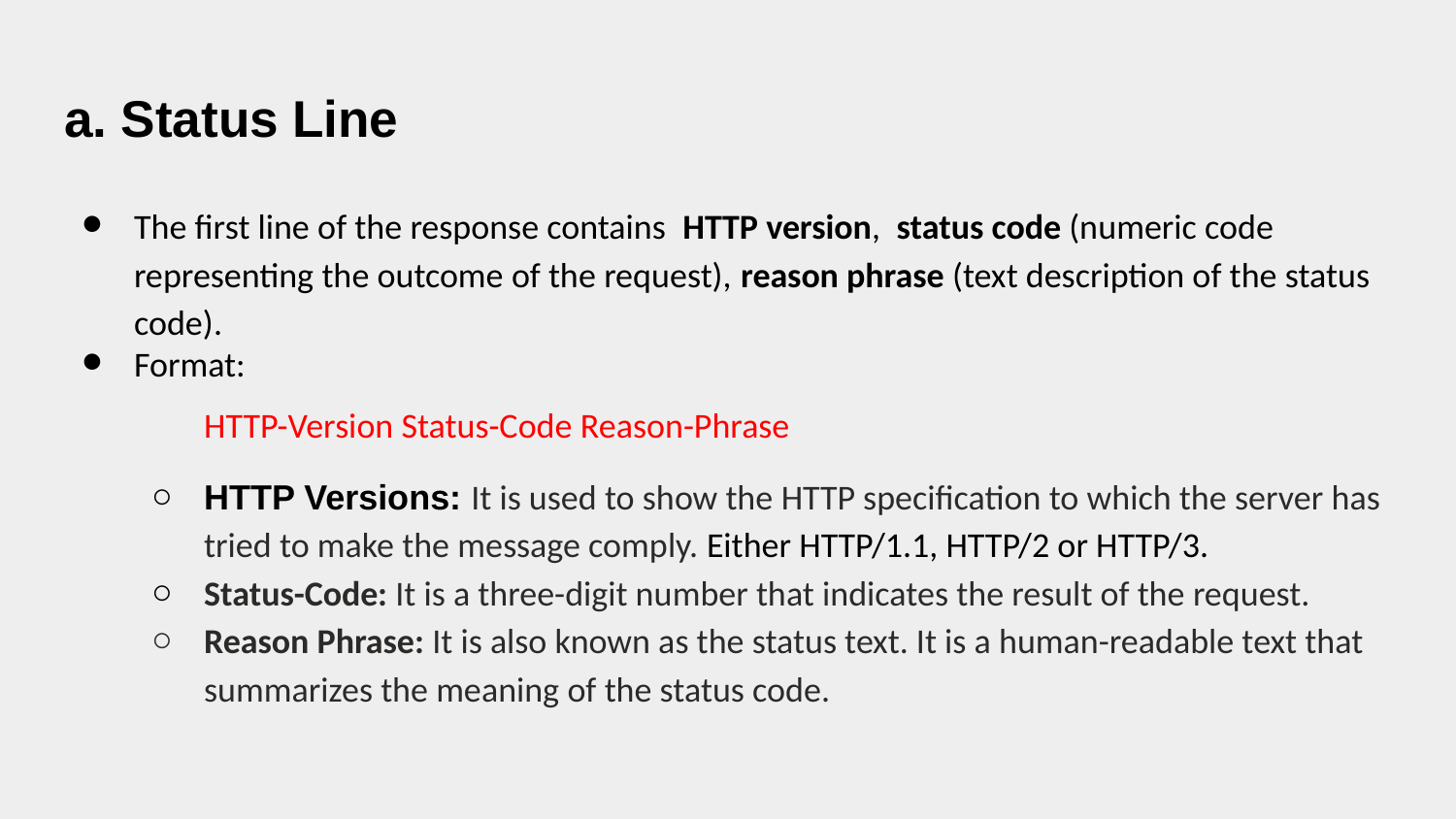

# a. Status Line
The first line of the response contains  HTTP version,  status code (numeric code representing the outcome of the request), reason phrase (text description of the status code).
Format:
HTTP-Version Status-Code Reason-Phrase
HTTP Versions: It is used to show the HTTP specification to which the server has tried to make the message comply. Either HTTP/1.1, HTTP/2 or HTTP/3.
Status-Code: It is a three-digit number that indicates the result of the request.
Reason Phrase: It is also known as the status text. It is a human-readable text that summarizes the meaning of the status code.